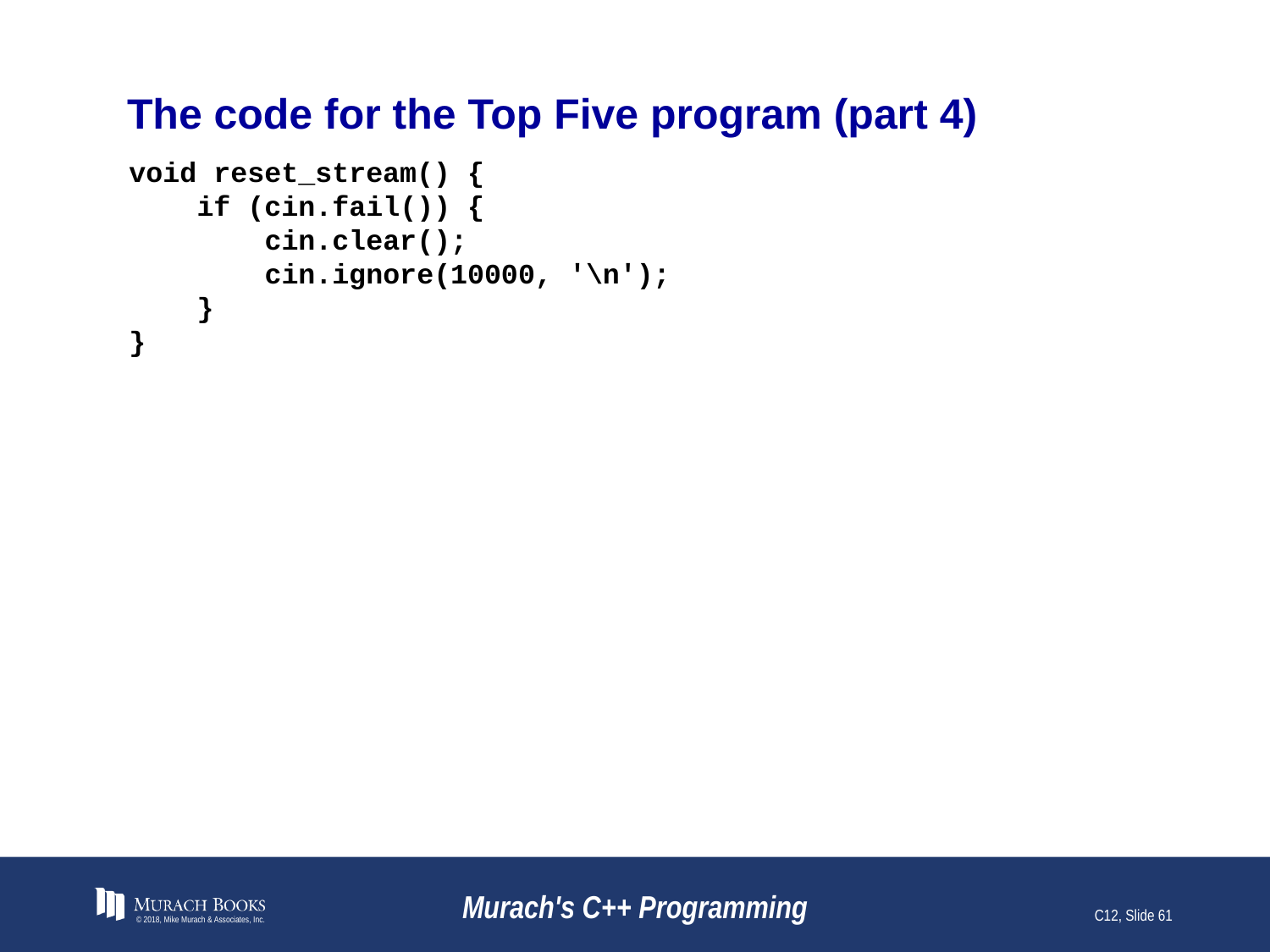

# The code for the Top Five program (part 4)
void reset_stream() {
    if (cin.fail()) {
        cin.clear();
        cin.ignore(10000, '\n');
    }
}

© 2018, Mike Murach & Associates, Inc.
Murach's C++ Programming

C12, Slide 61